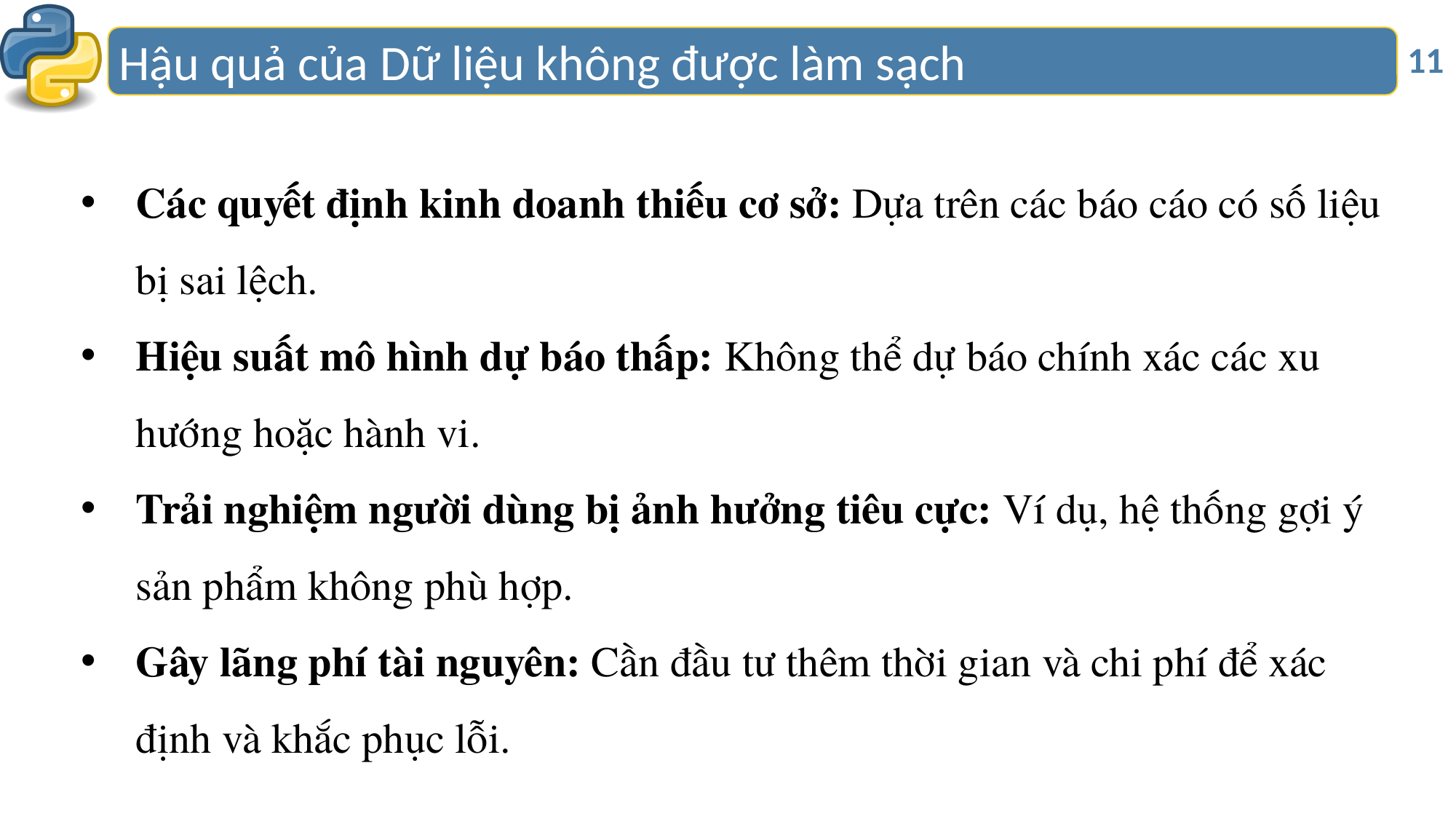

# Hậu quả của Dữ liệu không được làm sạch
11
Các quyết định kinh doanh thiếu cơ sở: Dựa trên các báo cáo có số liệu bị sai lệch.
Hiệu suất mô hình dự báo thấp: Không thể dự báo chính xác các xu hướng hoặc hành vi.
Trải nghiệm người dùng bị ảnh hưởng tiêu cực: Ví dụ, hệ thống gợi ý sản phẩm không phù hợp.
Gây lãng phí tài nguyên: Cần đầu tư thêm thời gian và chi phí để xác định và khắc phục lỗi.